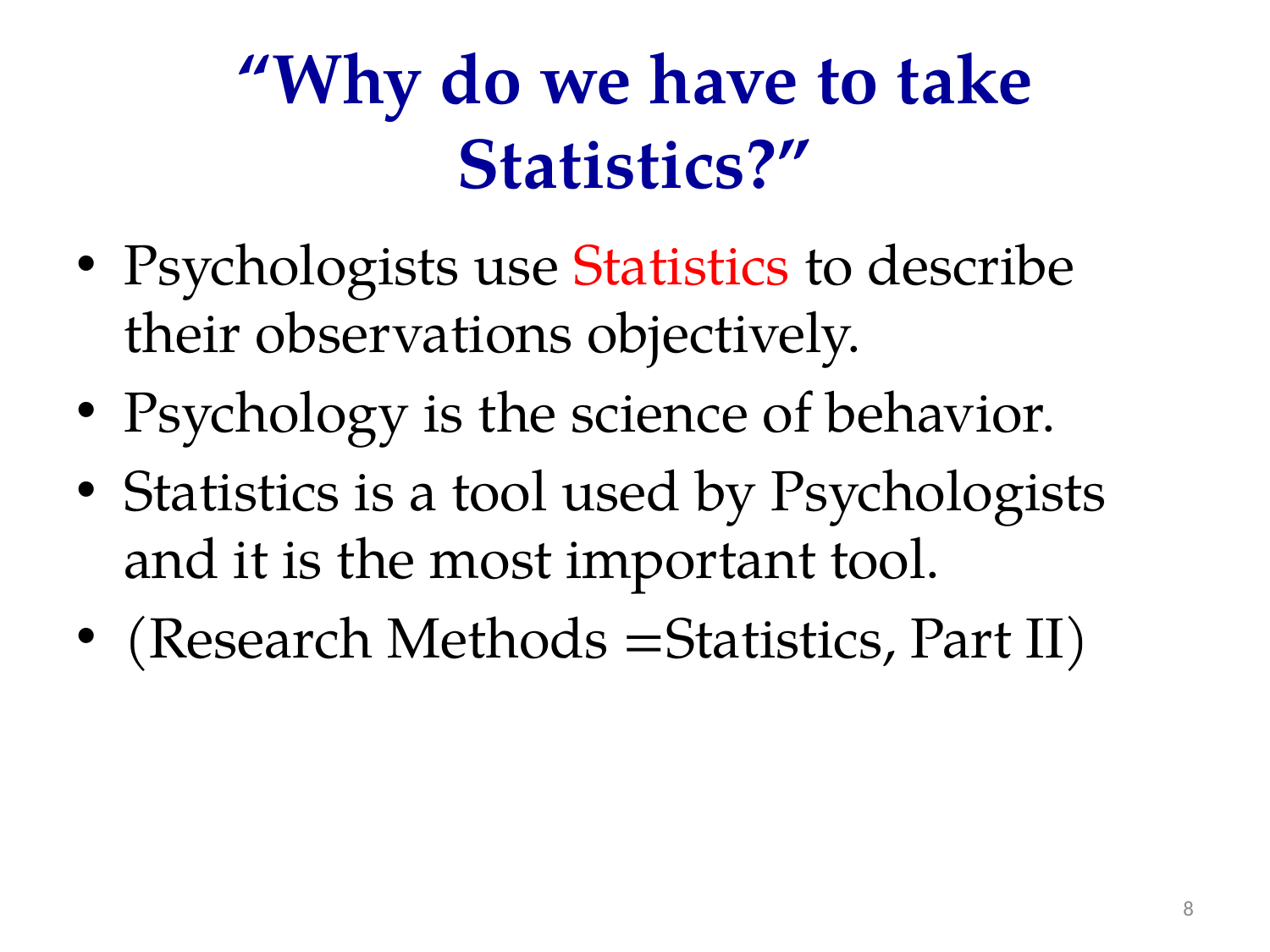

# “Why do we have to take Statistics?”
Psychologists use Statistics to describe their observations objectively.
Psychology is the science of behavior.
Statistics is a tool used by Psychologists and it is the most important tool.
(Research Methods =Statistics, Part II)
8